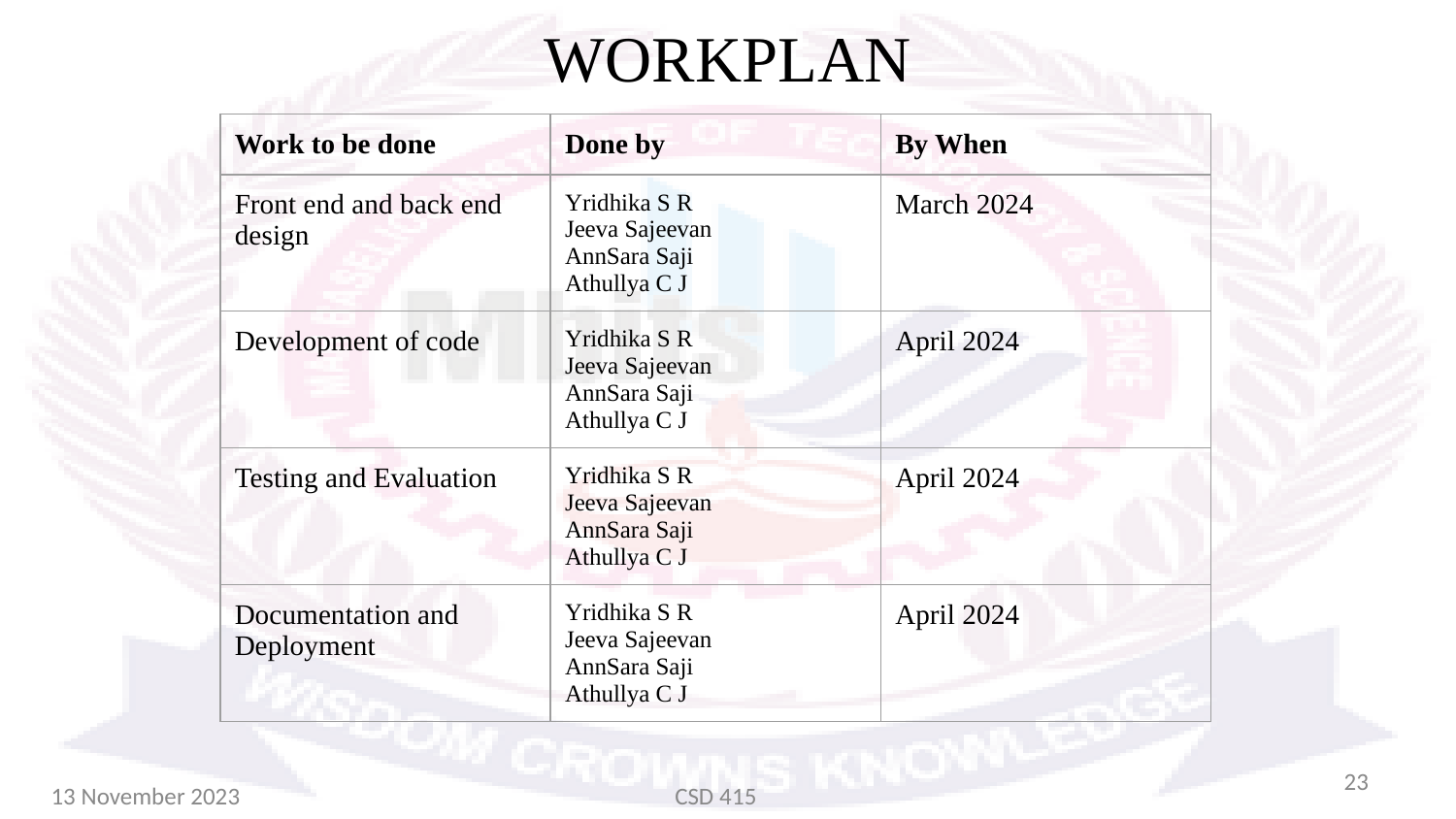

# WORKPLAN
| Work to be done | Done by | By When |
| --- | --- | --- |
| Front end and back end design | Yridhika S R Jeeva Sajeevan AnnSara Saji Athullya C J | March 2024 |
| Development of code | Yridhika S R Jeeva Sajeevan AnnSara Saji Athullya C J | April 2024 |
| Testing and Evaluation | Yridhika S R Jeeva Sajeevan AnnSara Saji Athullya C J | April 2024 |
| Documentation and Deployment | Yridhika S R Jeeva Sajeevan AnnSara Saji Athullya C J | April 2024 |
23
13 November 2023
CSD 415